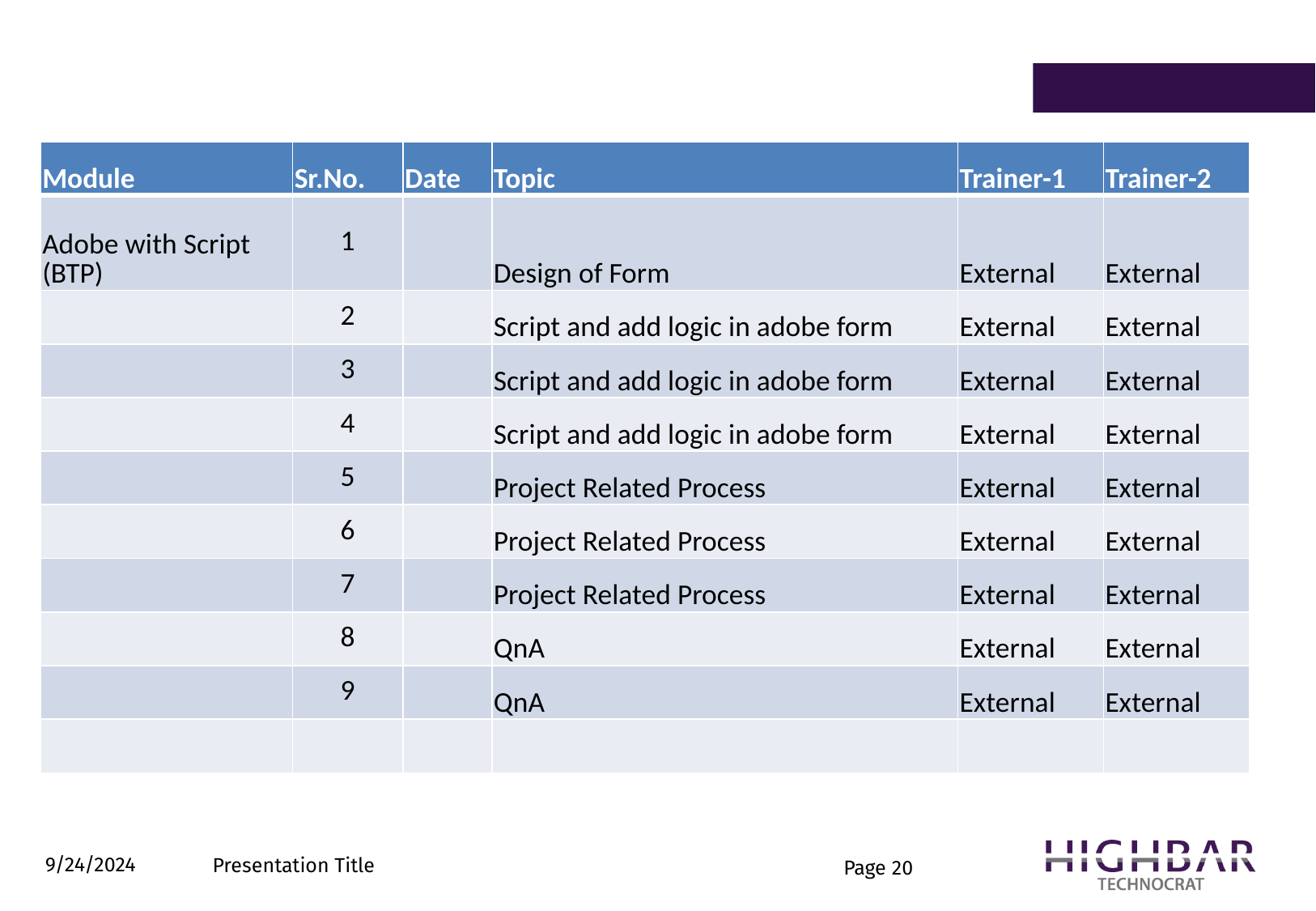

| Module | Sr.No. | Date | Topic | Trainer-1 | Trainer-2 |
| --- | --- | --- | --- | --- | --- |
| Adobe with Script (BTP) | 1 |  | Design of Form | External | External |
|  | 2 |  | Script and add logic in adobe form | External | External |
|  | 3 |  | Script and add logic in adobe form | External | External |
|  | 4 |  | Script and add logic in adobe form | External | External |
|  | 5 |  | Project Related Process | External | External |
|  | 6 |  | Project Related Process | External | External |
|  | 7 |  | Project Related Process | External | External |
|  | 8 |  | QnA | External | External |
|  | 9 |  | QnA | External | External |
|  |  |  |  |  |  |